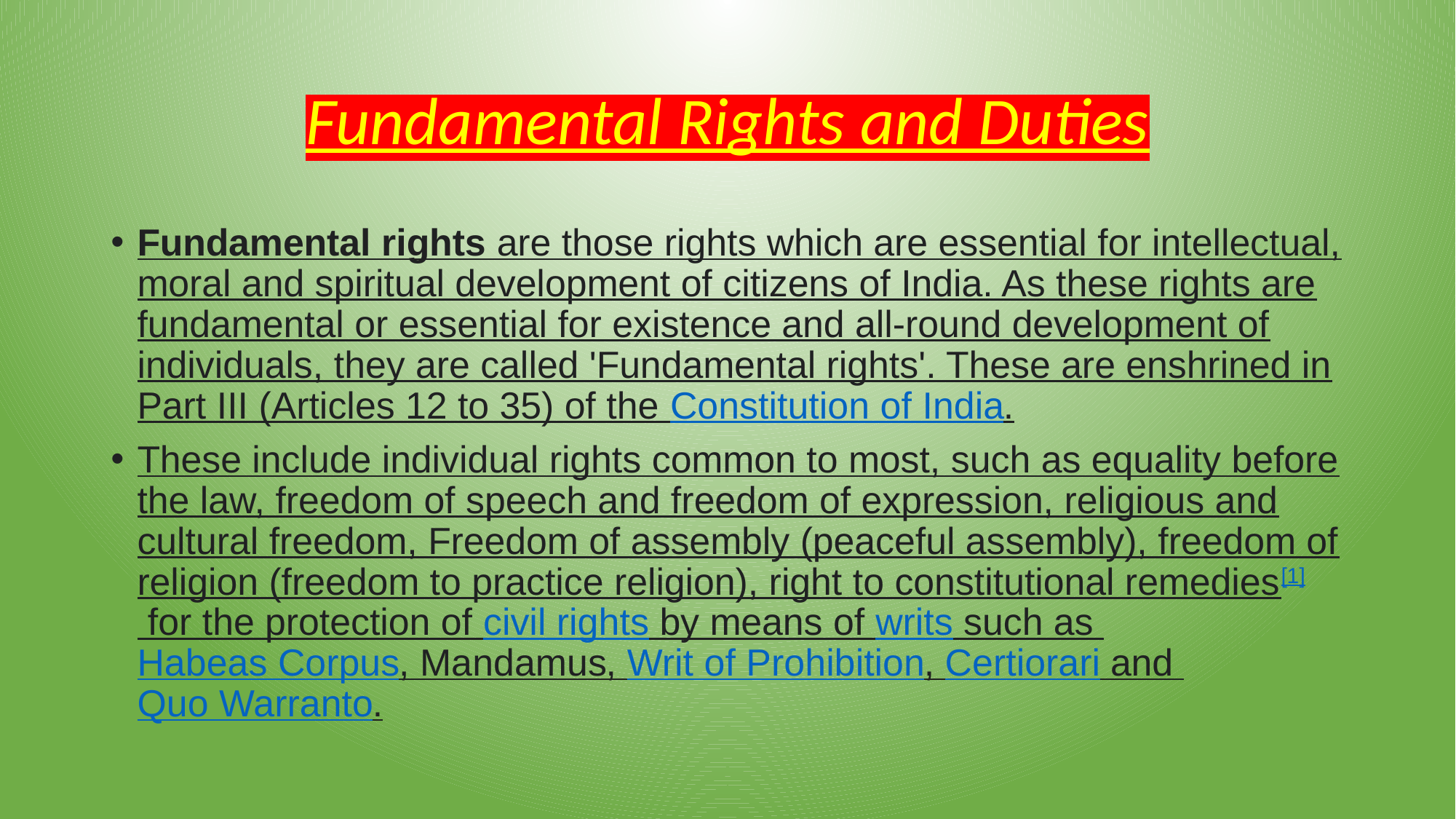

# Fundamental Rights and Duties
Fundamental rights are those rights which are essential for intellectual, moral and spiritual development of citizens of India. As these rights are fundamental or essential for existence and all-round development of individuals, they are called 'Fundamental rights'. These are enshrined in Part III (Articles 12 to 35) of the Constitution of India.
These include individual rights common to most, such as equality before the law, freedom of speech and freedom of expression, religious and cultural freedom, Freedom of assembly (peaceful assembly), freedom of religion (freedom to practice religion), right to constitutional remedies[1] for the protection of civil rights by means of writs such as Habeas Corpus, Mandamus, Writ of Prohibition, Certiorari and Quo Warranto.